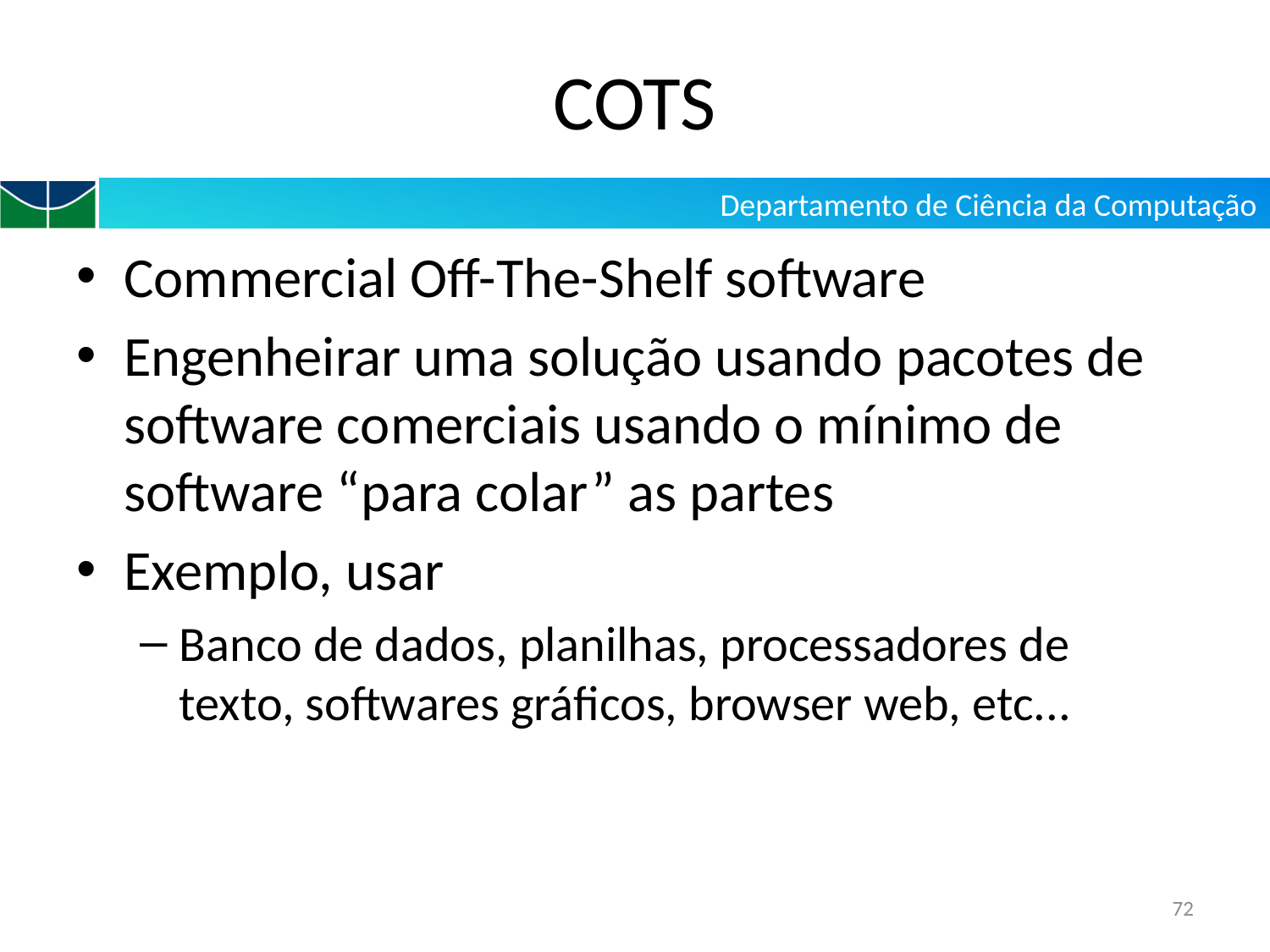

# COTS
Commercial Off-The-Shelf software
Engenheirar uma solução usando pacotes de software comerciais usando o mínimo de software “para colar” as partes
Exemplo, usar
Banco de dados, planilhas, processadores de texto, softwares gráficos, browser web, etc...
72